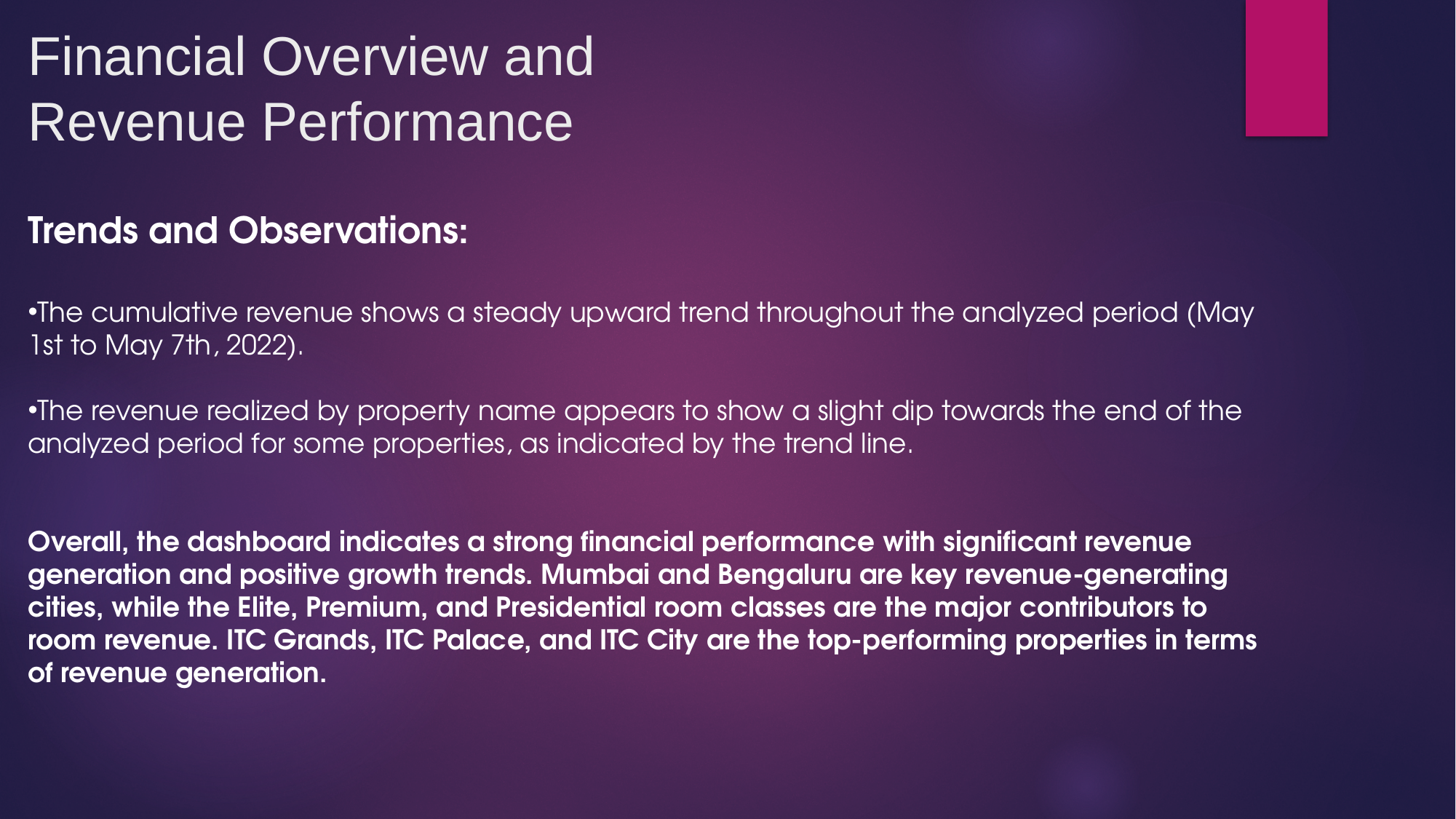

# Financial Overview and Revenue Performance
Trends and Observations:

The cumulative revenue shows a steady upward trend throughout the analyzed period (May 1st to May 7th, 2022).

The revenue realized by property name appears to show a slight dip towards the end of the analyzed period for some properties, as indicated by the trend line.

Overall, the dashboard indicates a strong financial performance with significant revenue generation and positive growth trends. Mumbai and Bengaluru are key revenue-generating cities, while the Elite, Premium, and Presidential room classes are the major contributors to room revenue. ITC Grands, ITC Palace, and ITC City are the top-performing properties in terms of revenue generation.